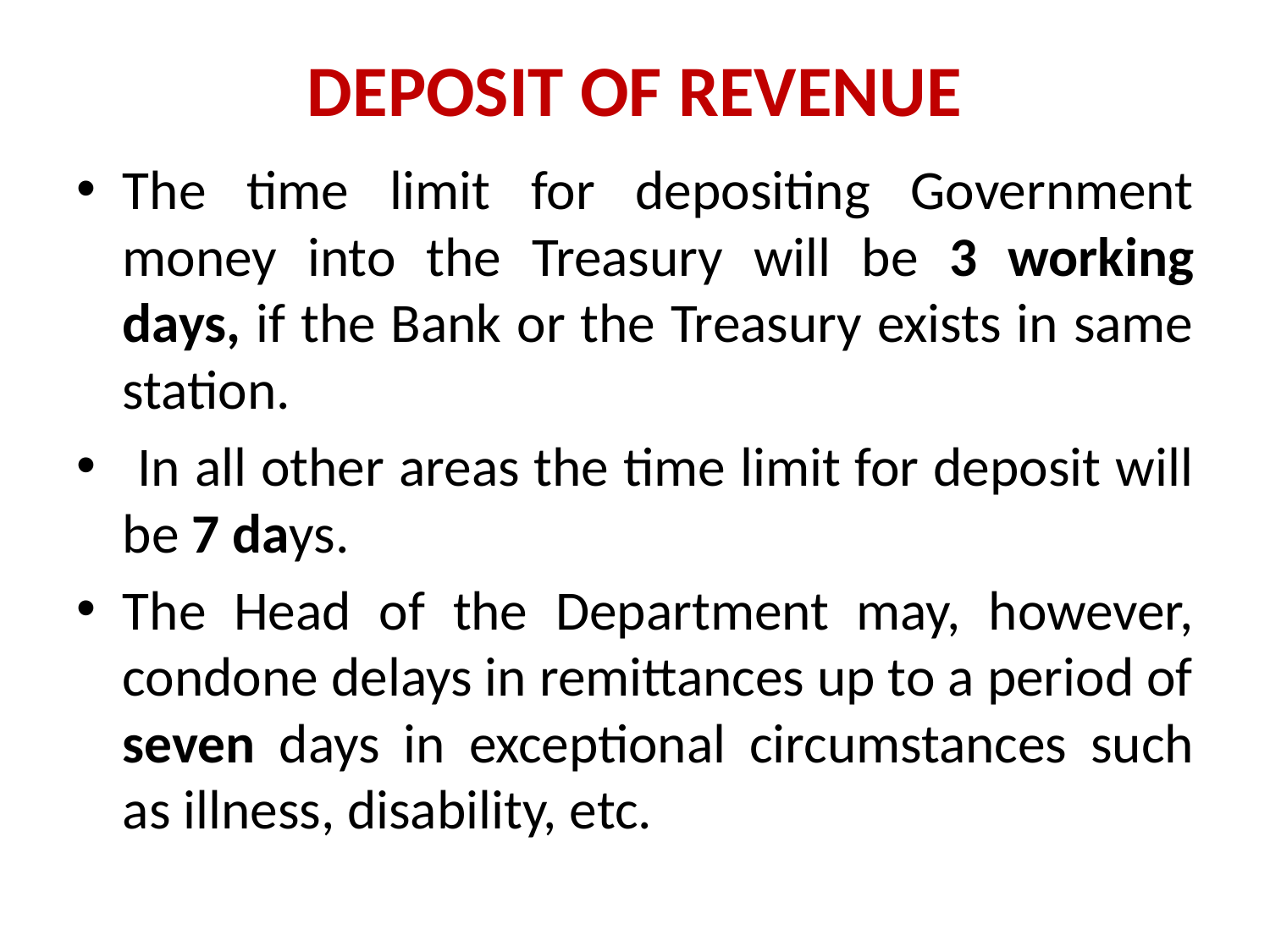

# DEPOSIT OF REVENUE
The time limit for depositing Government money into the Treasury will be 3 working days, if the Bank or the Treasury exists in same station.
 In all other areas the time limit for deposit will be 7 days.
The Head of the Department may, however, condone delays in remittances up to a period of seven days in exceptional circumstances such as illness, disability, etc.